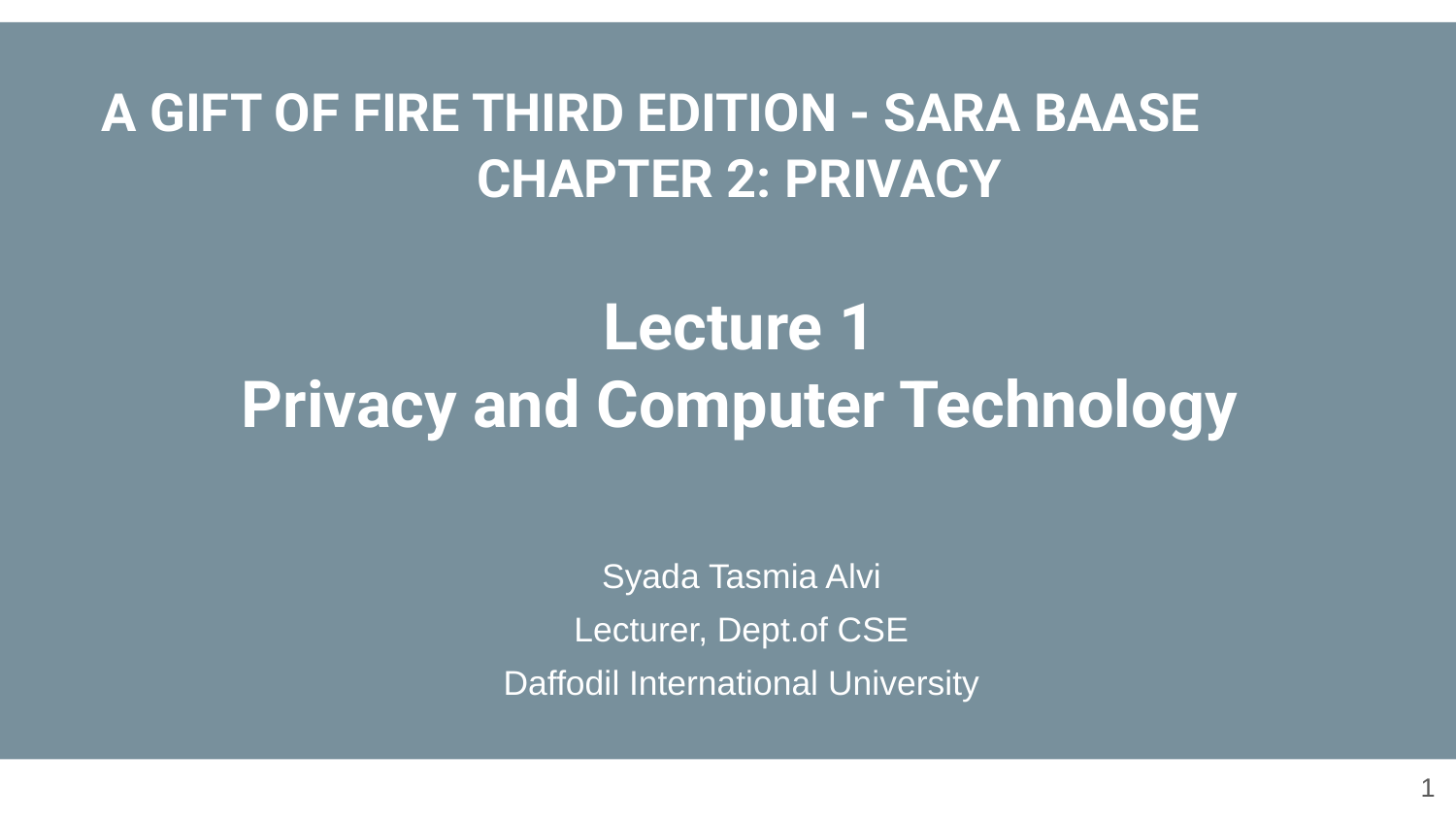

A GIFT OF FIRE THIRD EDITION - SARA BAASE
CHAPTER 2: PRIVACY

Lecture 1
Privacy and Computer Technology

Syada Tasmia Alvi
Lecturer, Dept.of CSE
Daffodil International University

1